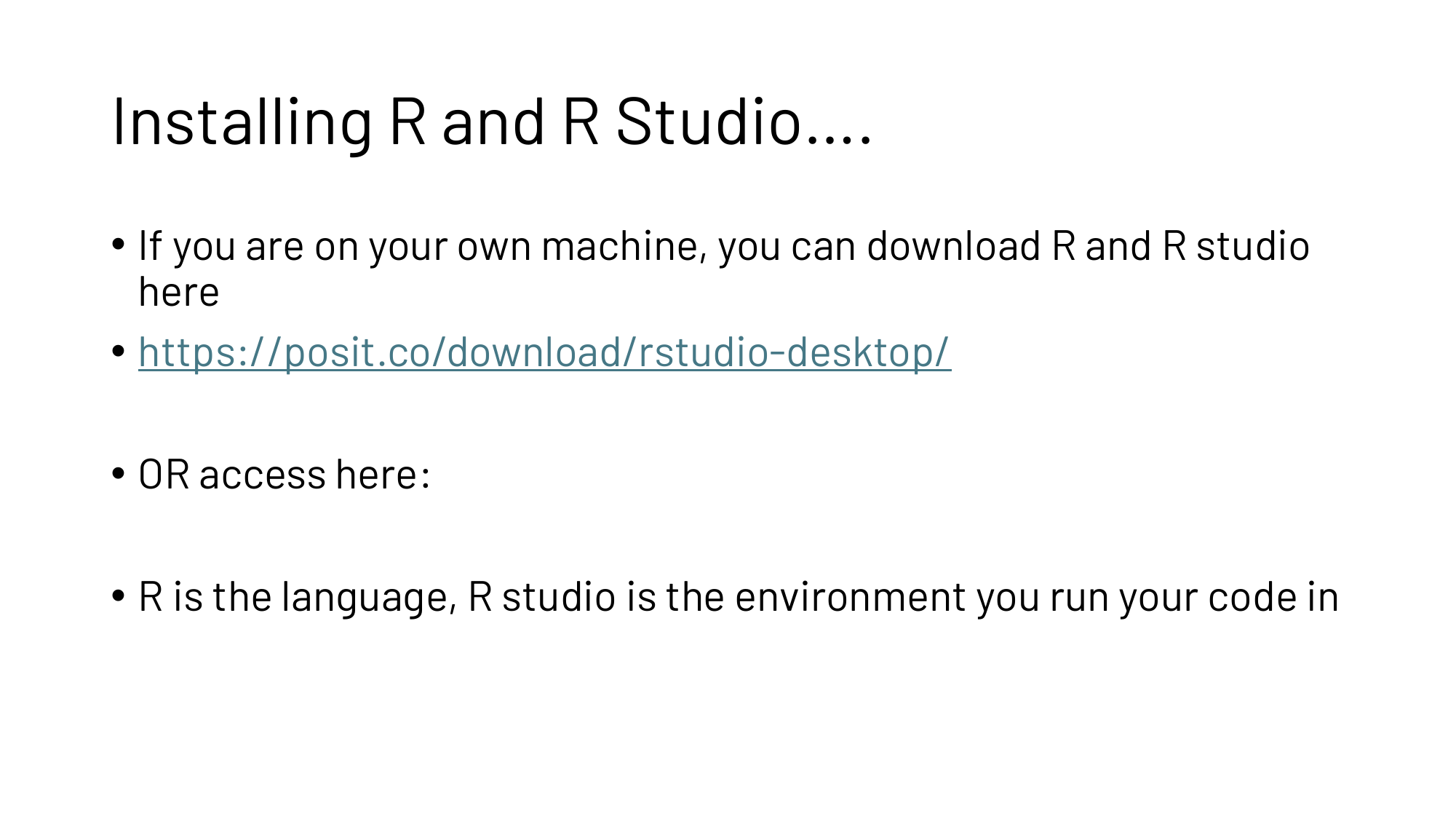

# Installing R and R Studio….
If you are on your own machine, you can download R and R studio here
https://posit.co/download/rstudio-desktop/

OR access here:

R is the language, R studio is the environment you run your code in